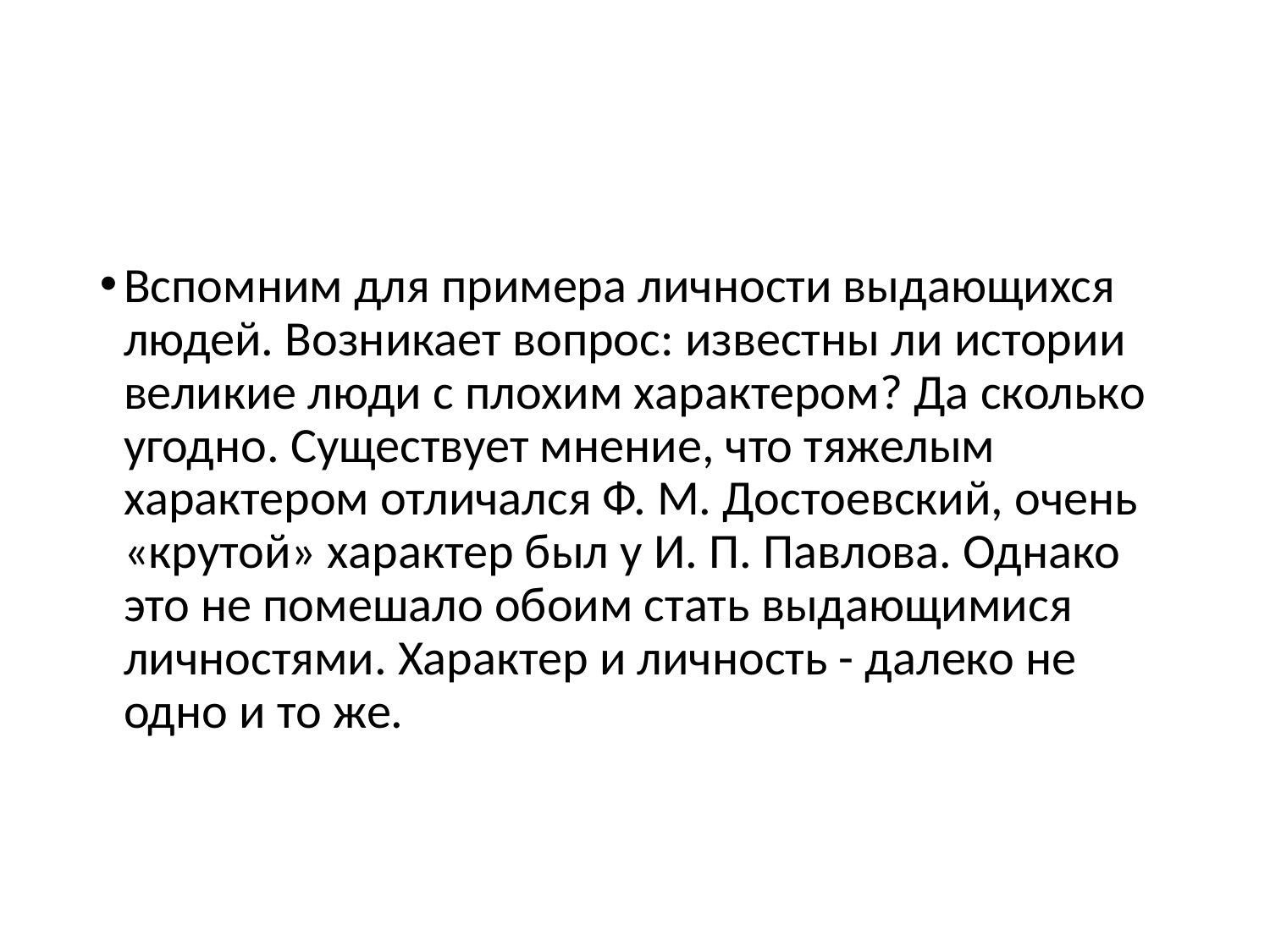

#
Вспомним для примера личности выдающихся людей. Возникает вопрос: известны ли истории великие люди с плохим характером? Да сколько угодно. Существует мнение, что тяжелым характером отличался Ф. М. Достоевский, очень «крутой» характер был у И. П. Павлова. Однако это не помешало обоим стать выдающимися личностями. Характер и личность - далеко не одно и то же.